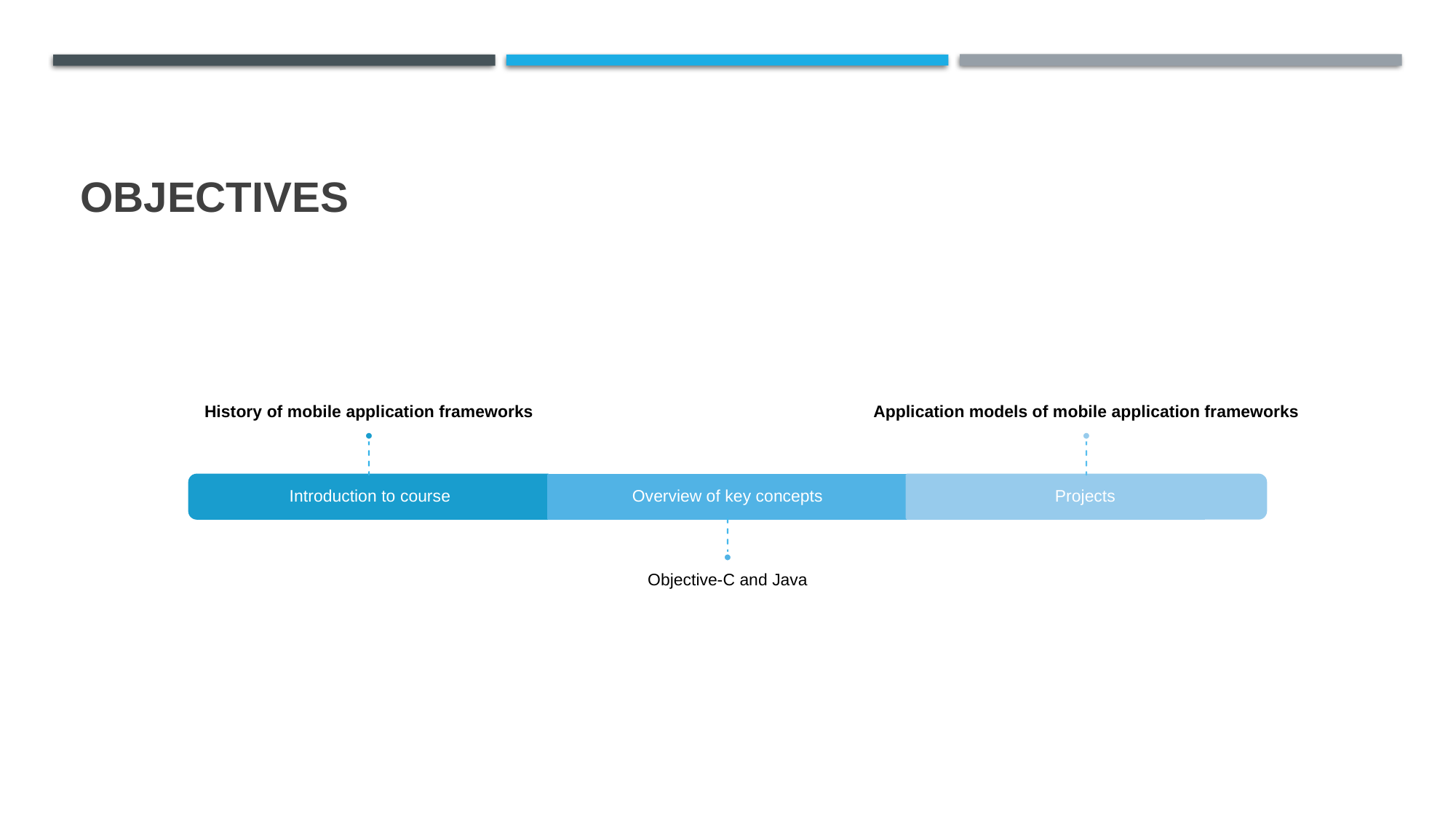

# Objectives
Introduction to course
History of mobile application frameworks
Overview of key concepts
Objective-C and Java
Projects
Application models of mobile application frameworks